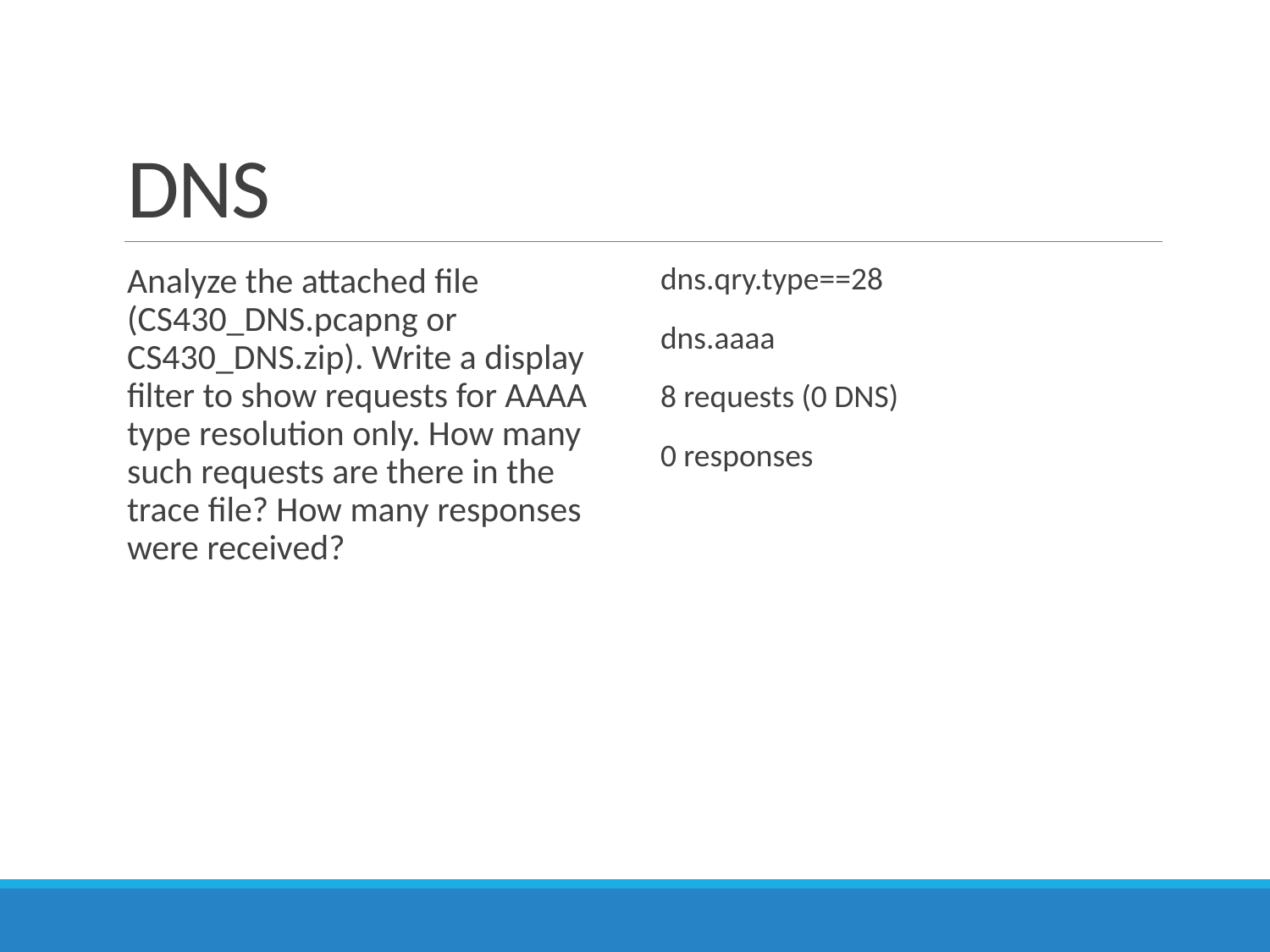

# DNS
Analyze the attached file (CS430_DNS.pcapng or CS430_DNS.zip). Write a display filter to show requests for AAAA type resolution only. How many such requests are there in the trace file? How many responses were received?

dns.qry.type==28
dns.aaaa
8 requests (0 DNS)
0 responses